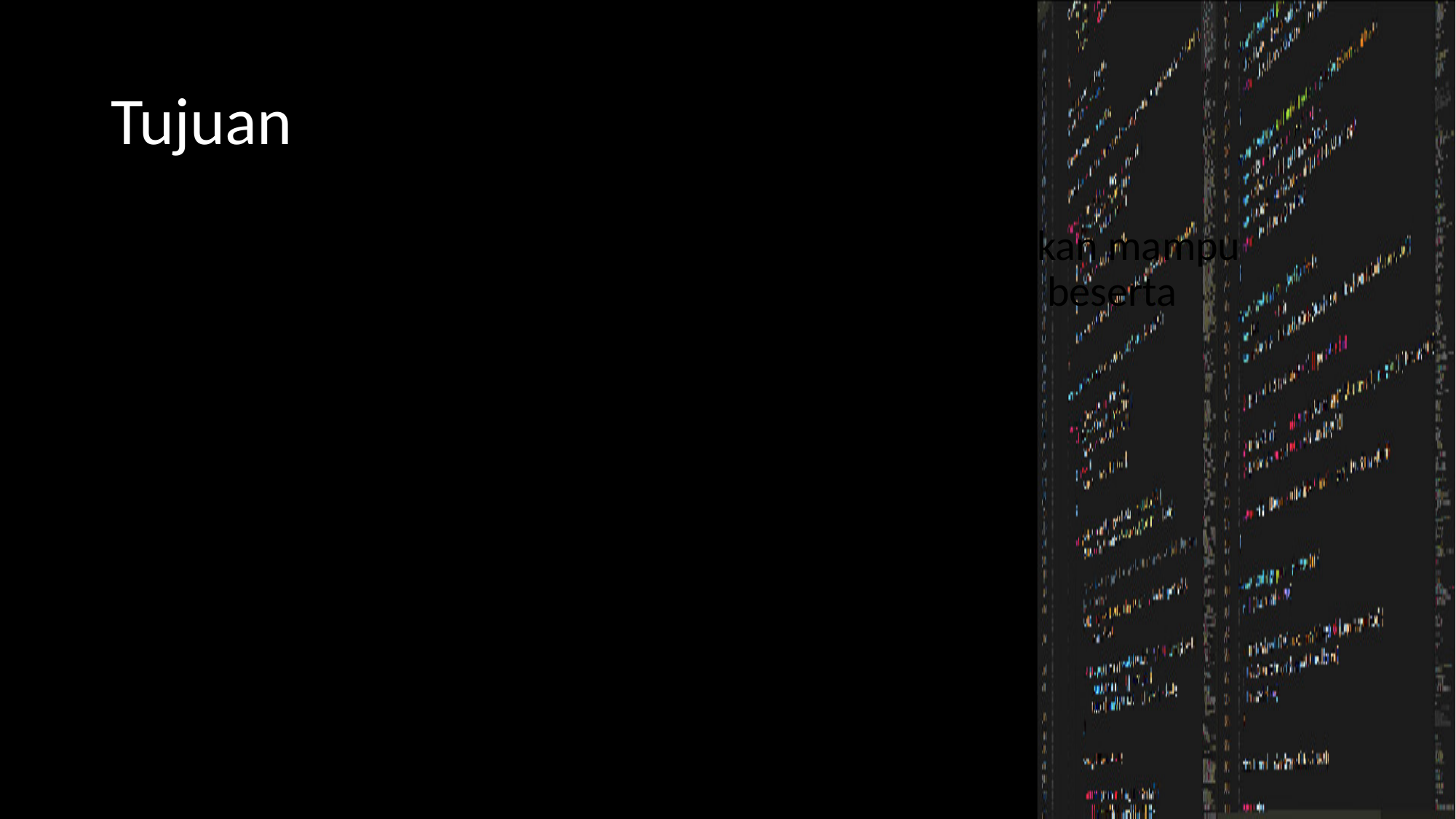

# Tujuan
Dengan mengikuti sesi kuliah ini, mahasiswa diharapkan mampu mengetahui tipe-tipe sistem pada mobile computing beserta penerapannya dalam kehidupan sehari-hari.